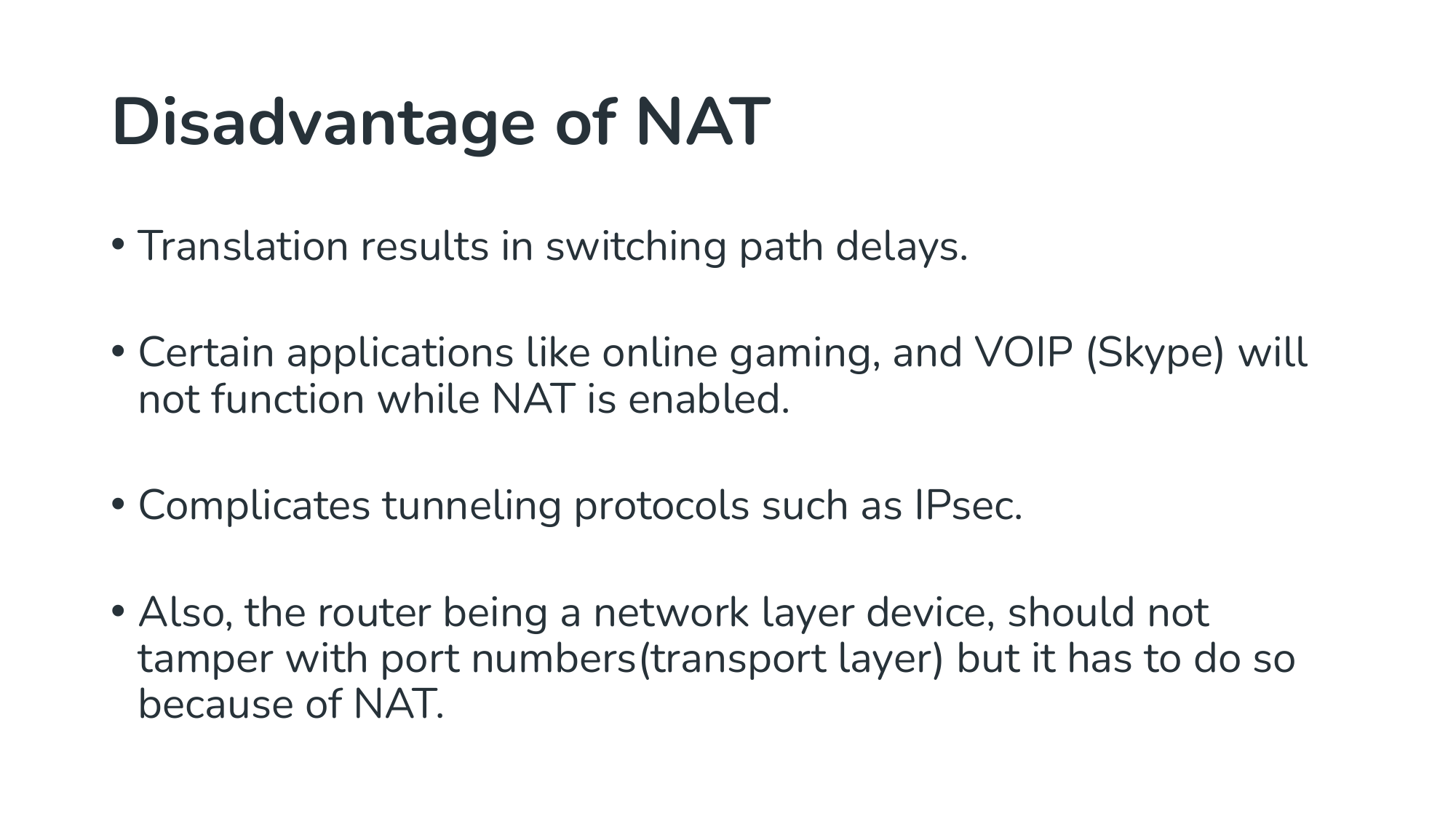

# Disadvantage of NAT
Translation results in switching path delays.
Certain applications like online gaming, and VOIP (Skype) will not function while NAT is enabled.
Complicates tunneling protocols such as IPsec.
Also, the router being a network layer device, should not tamper with port numbers(transport layer) but it has to do so because of NAT.